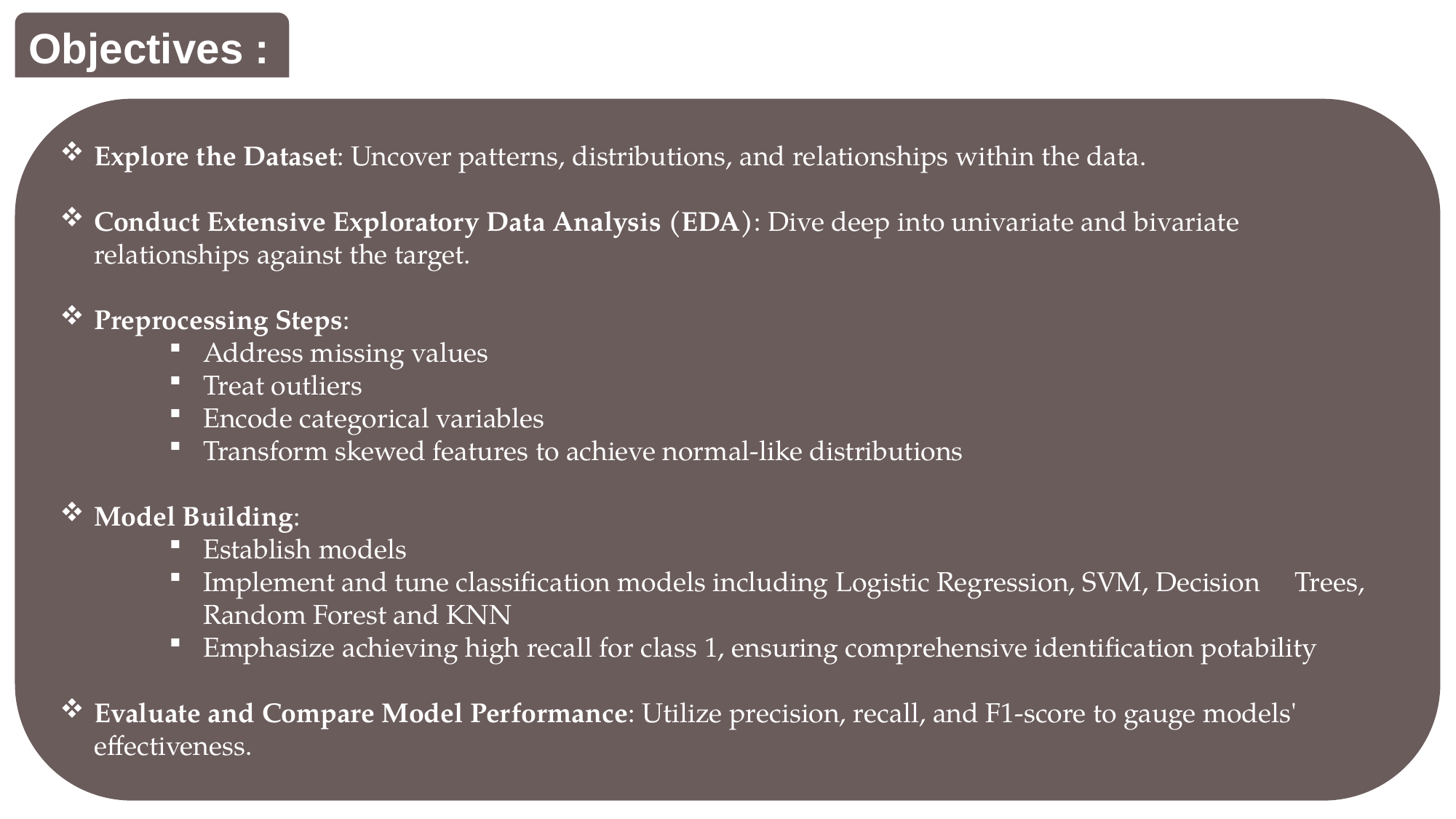

Objectives :
Explore the Dataset: Uncover patterns, distributions, and relationships within the data.

Conduct Extensive Exploratory Data Analysis (EDA): Dive deep into univariate and bivariate relationships against the target.

Preprocessing Steps:
Address missing values
Treat outliers
Encode categorical variables
Transform skewed features to achieve normal-like distributions

Model Building:
Establish models
Implement and tune classification models including Logistic Regression, SVM, Decision     Trees, Random Forest and KNN
Emphasize achieving high recall for class 1, ensuring comprehensive identification potability

Evaluate and Compare Model Performance: Utilize precision, recall, and F1-score to gauge models' effectiveness.